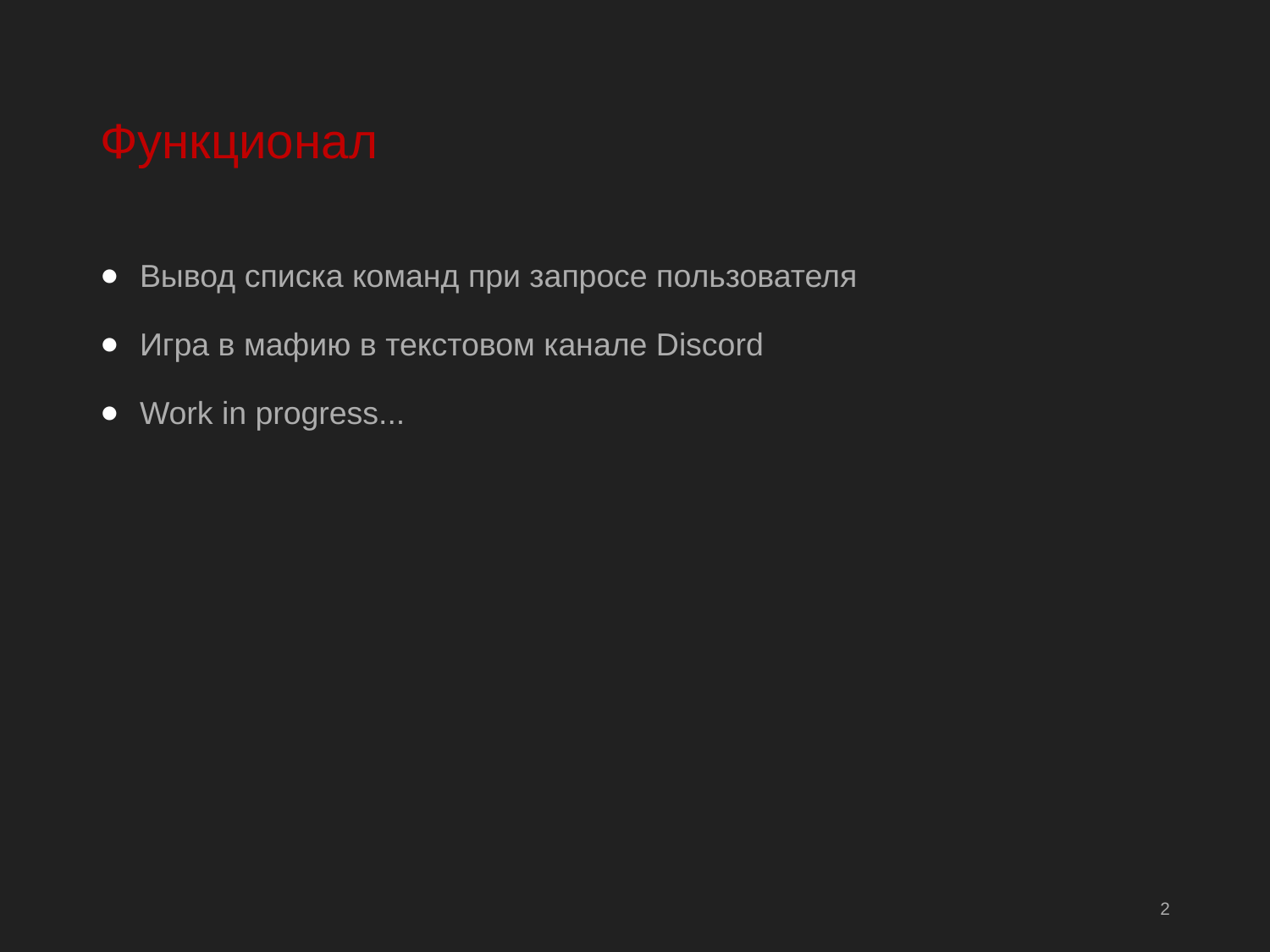

# Функционал
Вывод списка команд при запросе пользователя

Игра в мафию в текстовом канале Discord

Work in progress...

2